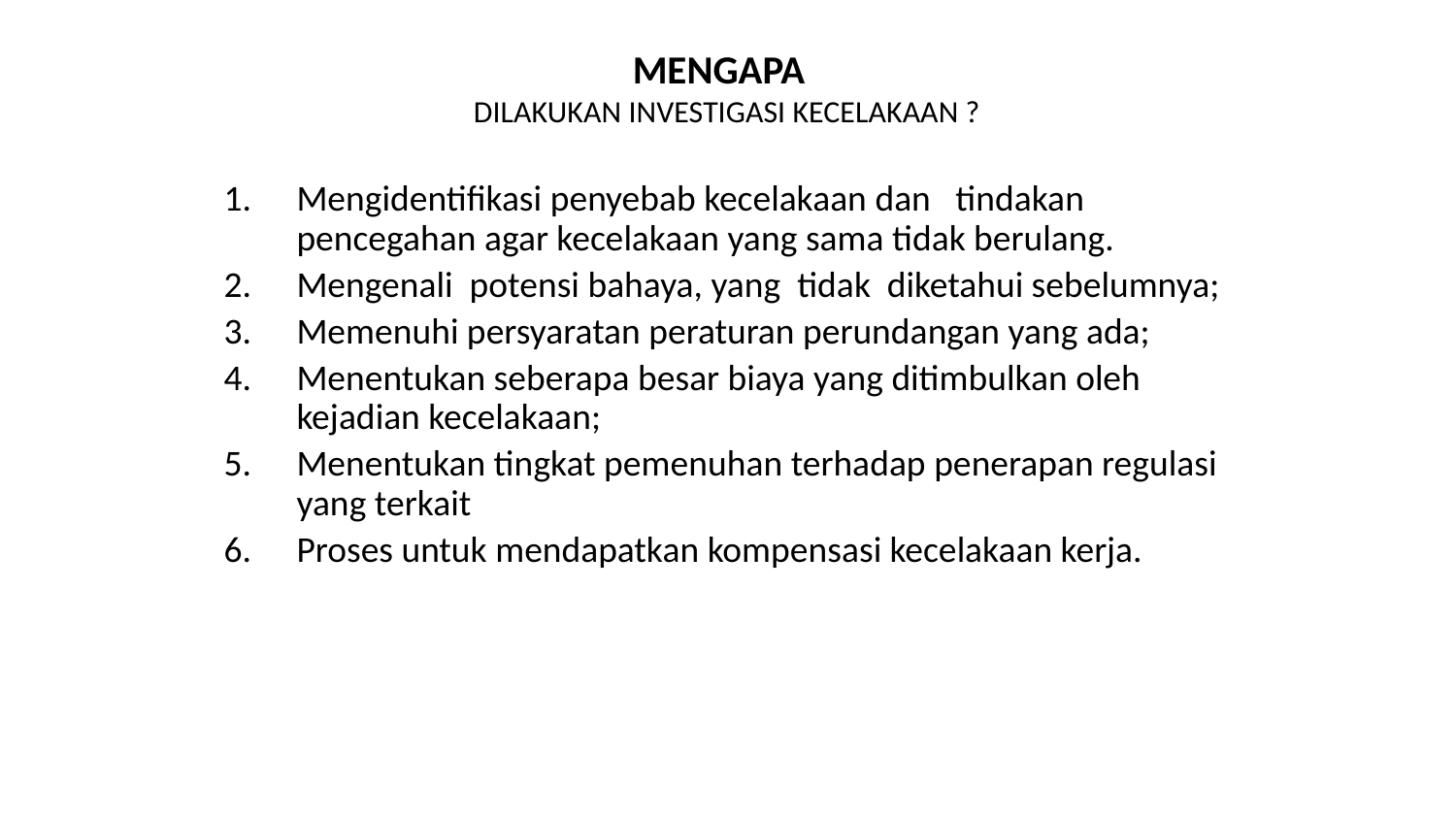

# MENGAPA DILAKUKAN INVESTIGASI KECELAKAAN ?
Mengidentifikasi penyebab kecelakaan dan   tindakan  pencegahan agar kecelakaan yang sama tidak berulang.
Mengenali  potensi bahaya, yang  tidak  diketahui sebelumnya;
Memenuhi persyaratan peraturan perundangan yang ada;
Menentukan seberapa besar biaya yang ditimbulkan oleh kejadian kecelakaan;
Menentukan tingkat pemenuhan terhadap penerapan regulasi yang terkait
Proses untuk mendapatkan kompensasi kecelakaan kerja.